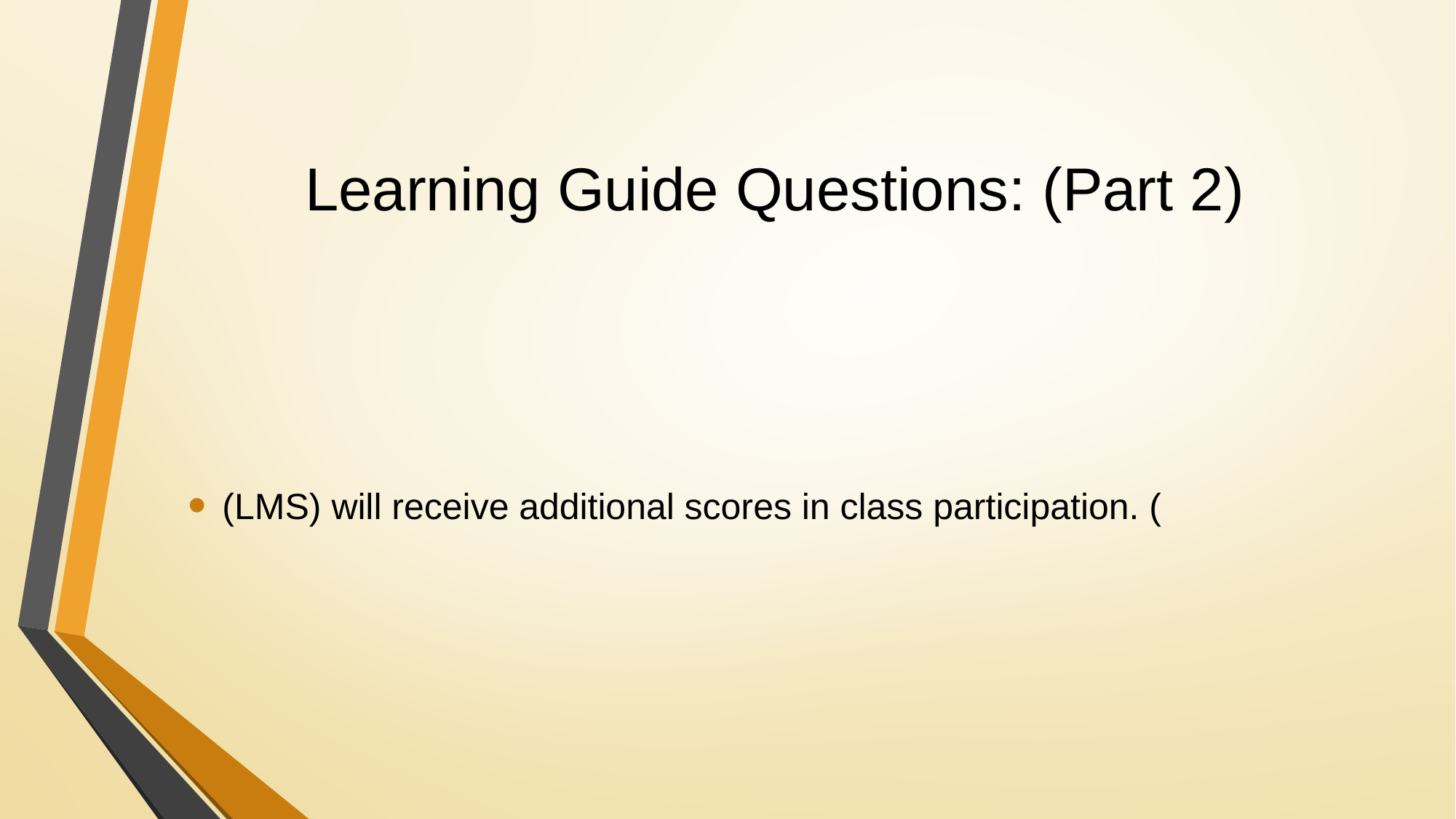

# Learning Guide Questions: (Part 2)
(LMS) will receive additional scores in class participation. (